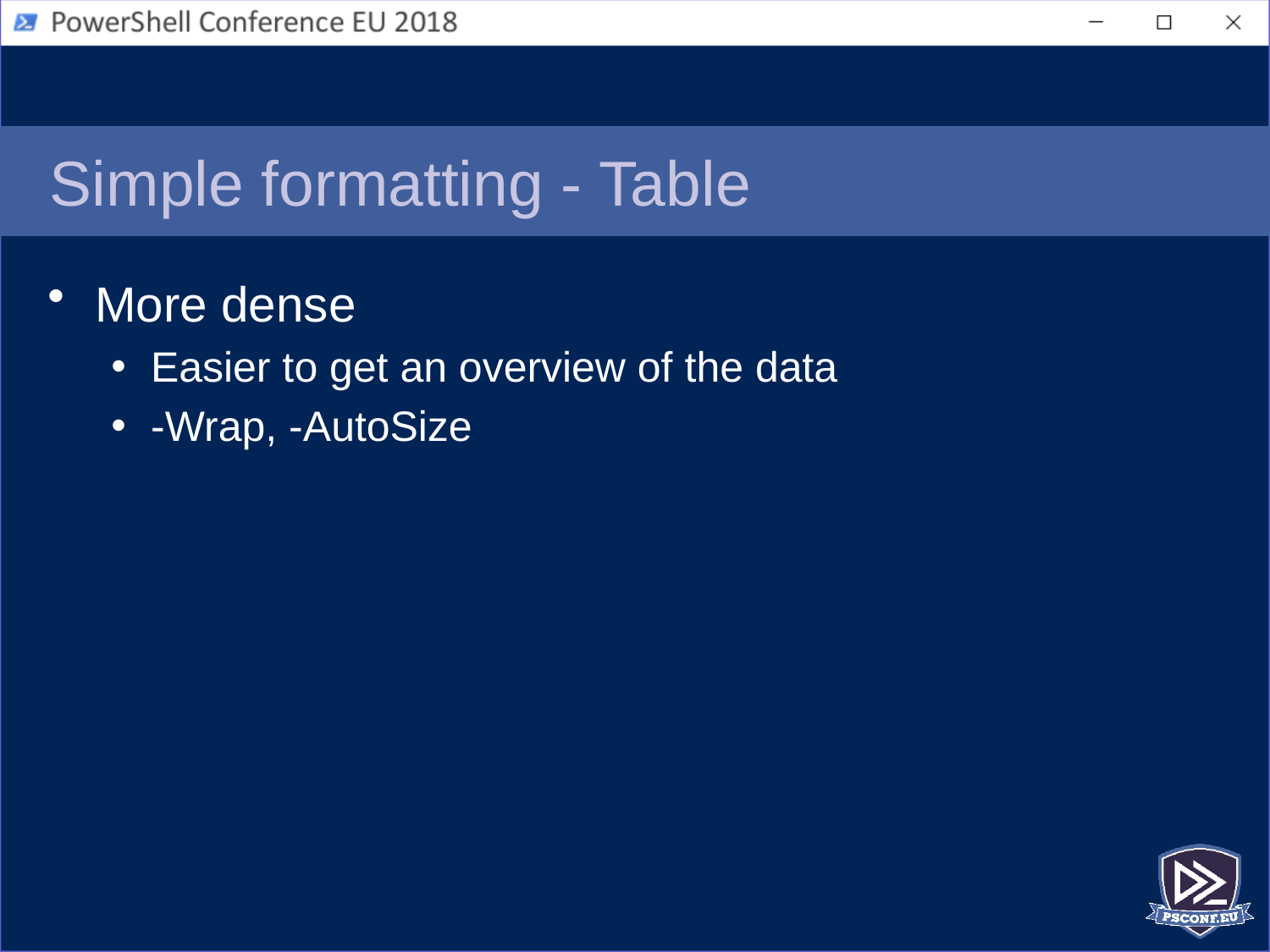

# Simple formatting - Table
More dense
Easier to get an overview of the data
-Wrap, -AutoSize